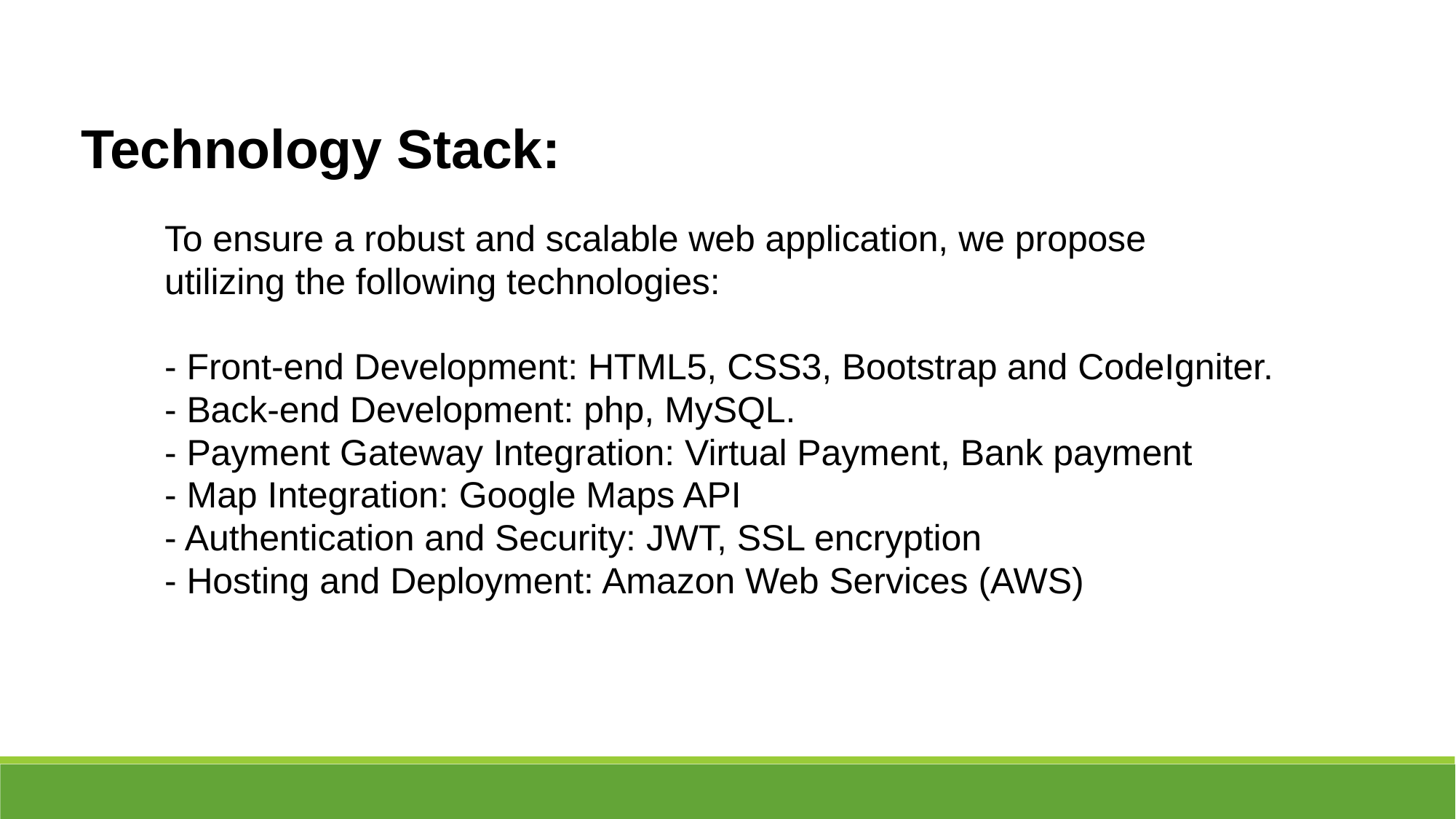

Technology Stack:

To ensure a robust and scalable web application, we propose
utilizing the following technologies:

- Front-end Development: HTML5, CSS3, Bootstrap and CodeIgniter.
- Back-end Development: php, MySQL.
- Payment Gateway Integration: Virtual Payment, Bank payment
- Map Integration: Google Maps API
- Authentication and Security: JWT, SSL encryption
- Hosting and Deployment: Amazon Web Services (AWS)